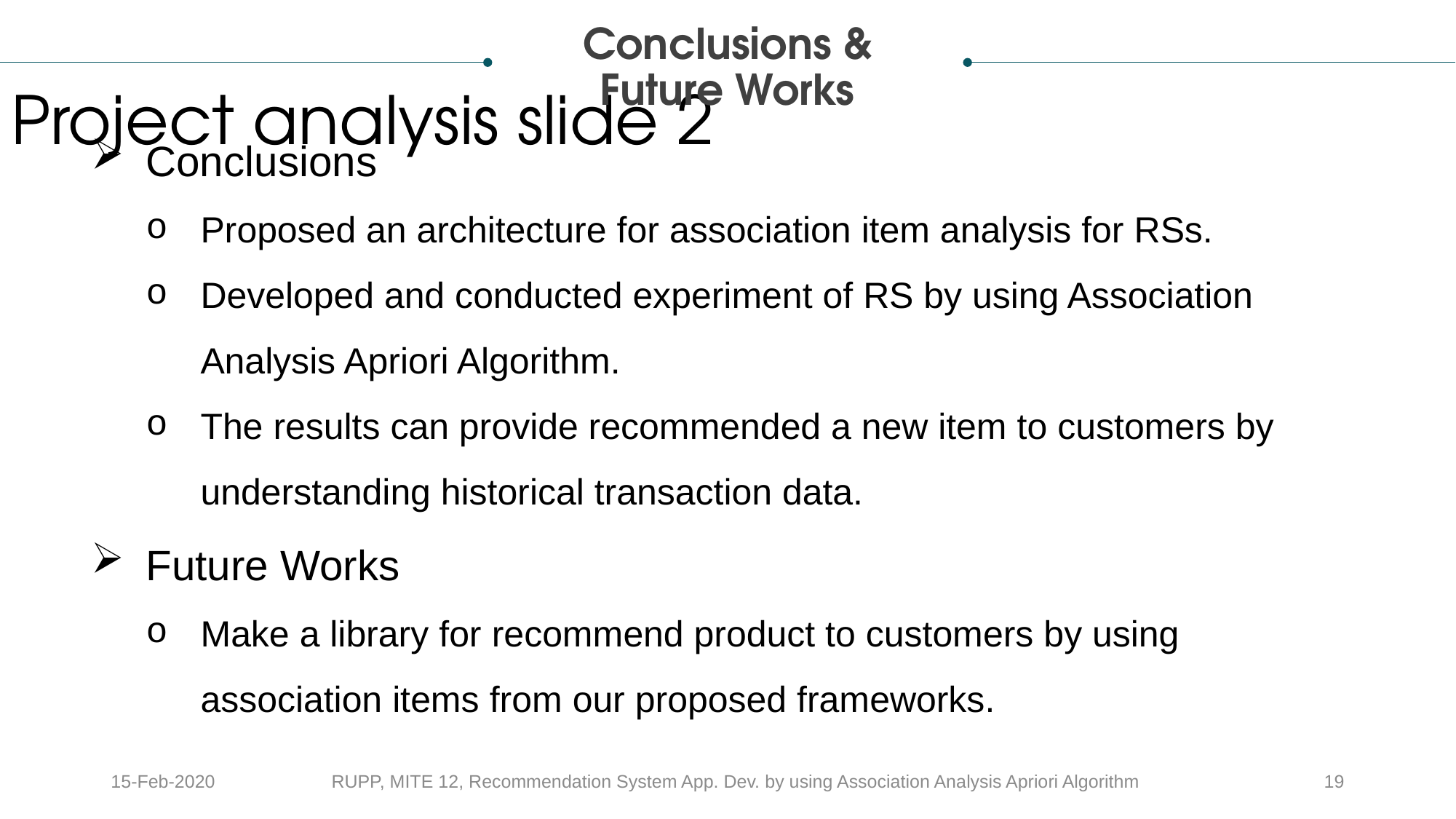

Conclusions &
Future Works
Project analysis slide 2
Conclusions
Proposed an architecture for association item analysis for RSs.
Developed and conducted experiment of RS by using Association Analysis Apriori Algorithm.
The results can provide recommended a new item to customers by understanding historical transaction data.
Future Works
Make a library for recommend product to customers by using association items from our proposed frameworks.

15-Feb-2020
RUPP, MITE 12, Recommendation System App. Dev. by using Association Analysis Apriori Algorithm
19